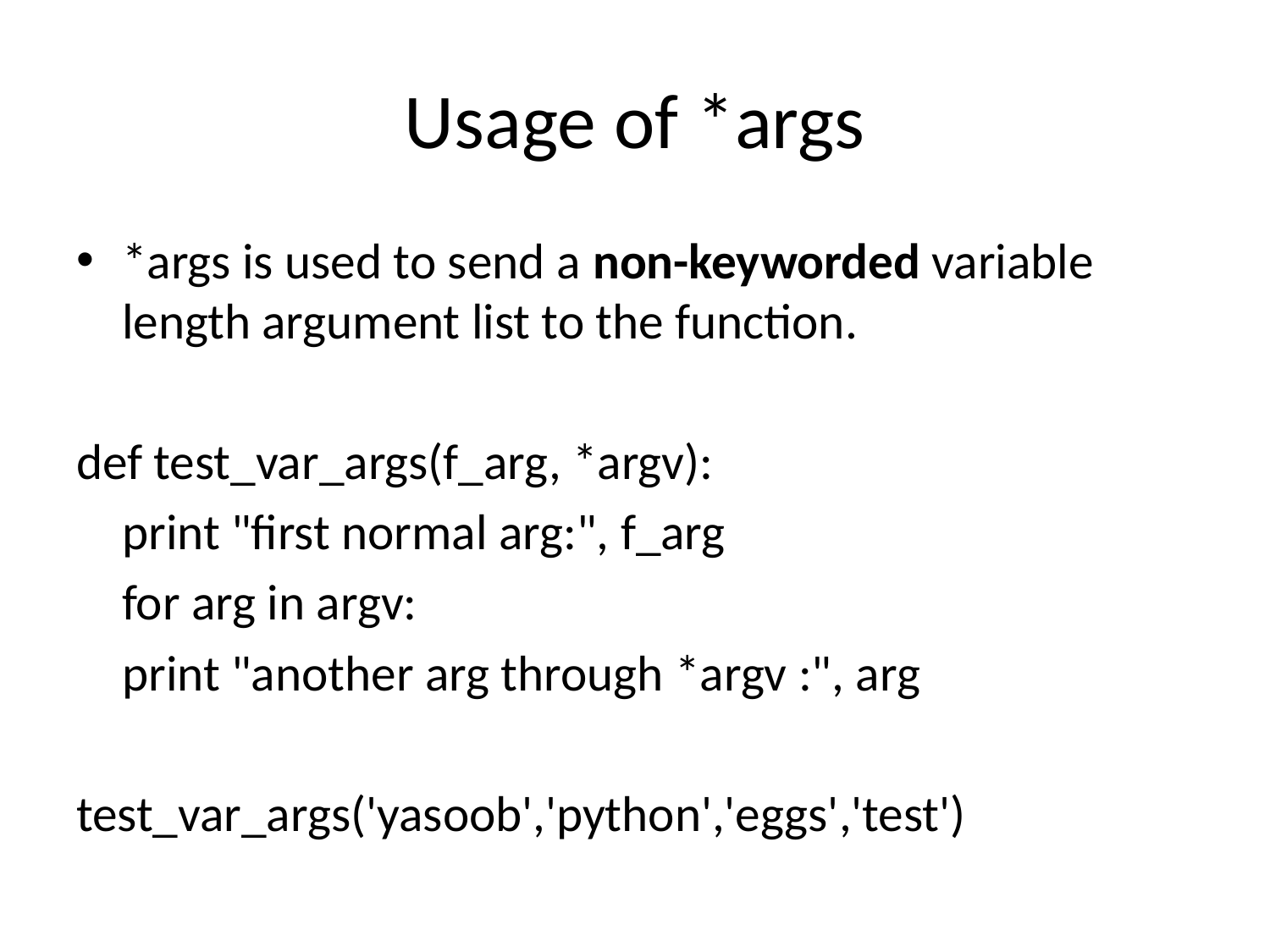

# Usage of *args
*args is used to send a non-keyworded variable length argument list to the function.

def test_var_args(f_arg, *argv):
	print "first normal arg:", f_arg
	for arg in argv:
		print "another arg through *argv :", arg

test_var_args('yasoob','python','eggs','test')